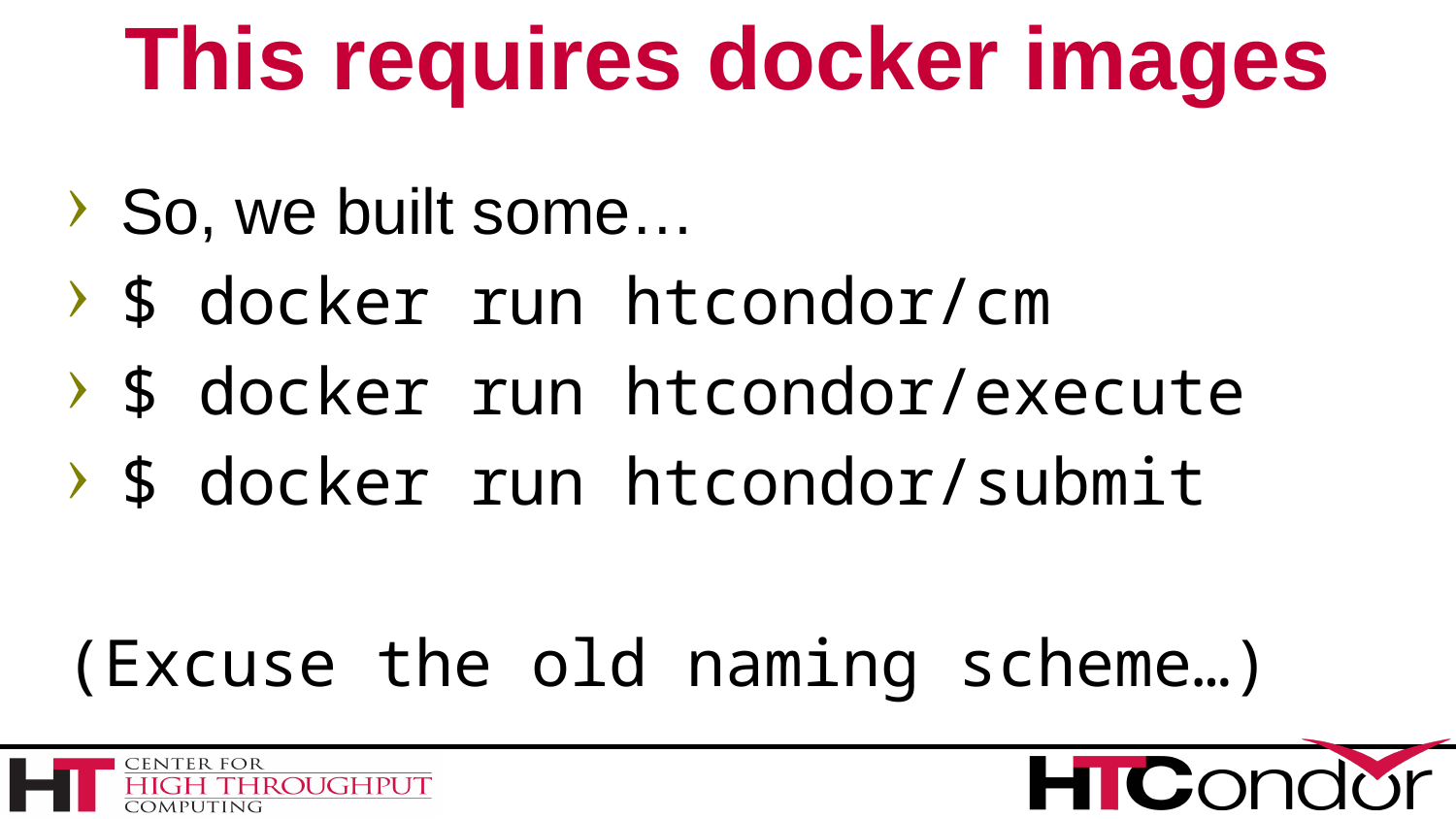

# This requires docker images
So, we built some…
$ docker run htcondor/cm
$ docker run htcondor/execute
$ docker run htcondor/submit

(Excuse the old naming scheme…)